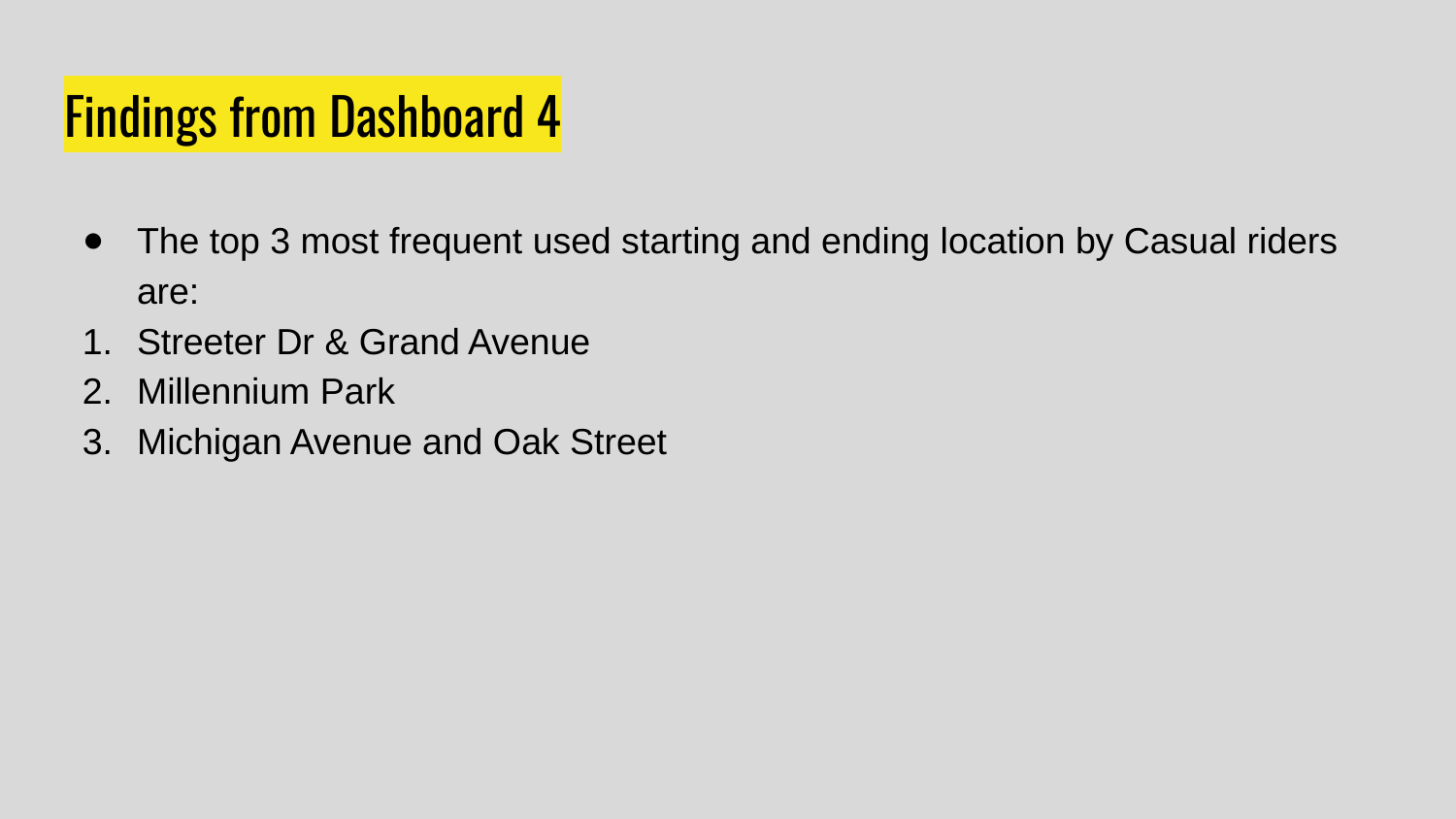

# Findings from Dashboard 4
The top 3 most frequent used starting and ending location by Casual riders are:
Streeter Dr & Grand Avenue
Millennium Park
Michigan Avenue and Oak Street